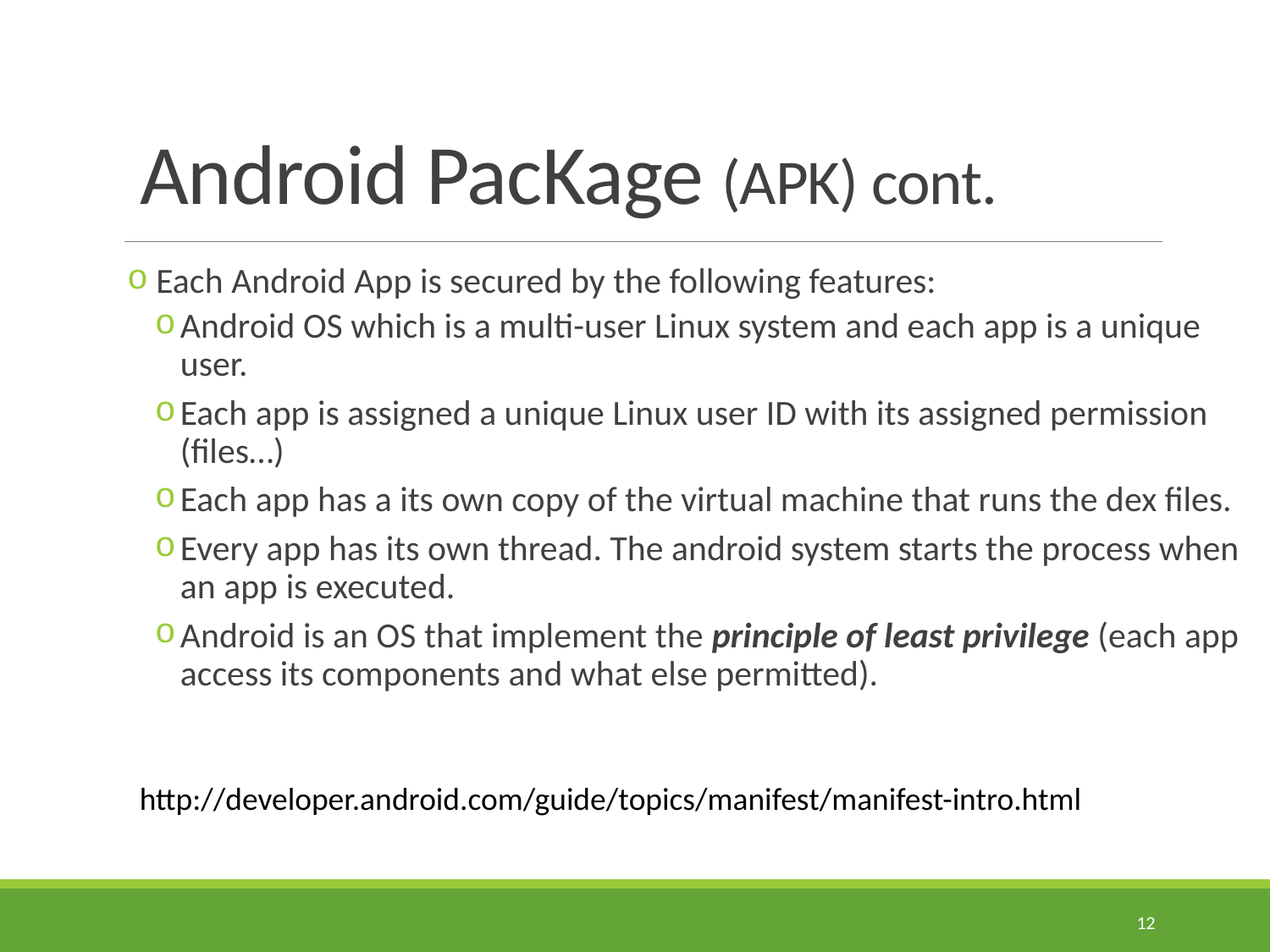

# Android PacKage (APK) cont.
 Each Android App is secured by the following features:
Android OS which is a multi-user Linux system and each app is a unique user.
Each app is assigned a unique Linux user ID with its assigned permission (files…)
Each app has a its own copy of the virtual machine that runs the dex files.
Every app has its own thread. The android system starts the process when an app is executed.
Android is an OS that implement the principle of least privilege (each app access its components and what else permitted).

http://developer.android.com/guide/topics/manifest/manifest-intro.html
12